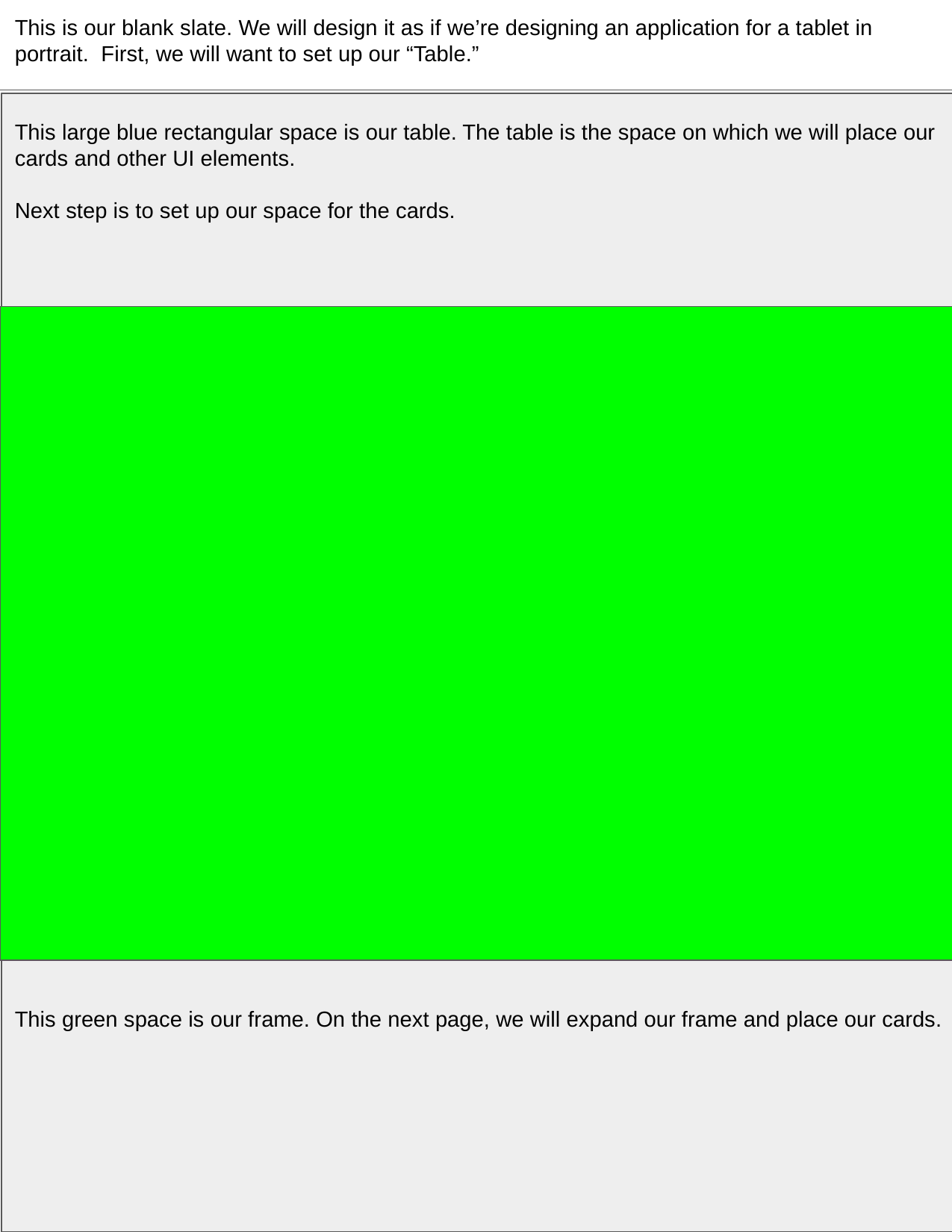

This is our blank slate. We will design it as if we’re designing an application for a tablet in portrait.  First, we will want to set up our “Table.”

This large blue rectangular space is our table. The table is the space on which we will place our cards and other UI elements.

Next step is to set up our space for the cards.

This green space is our frame. On the next page, we will expand our frame and place our cards.